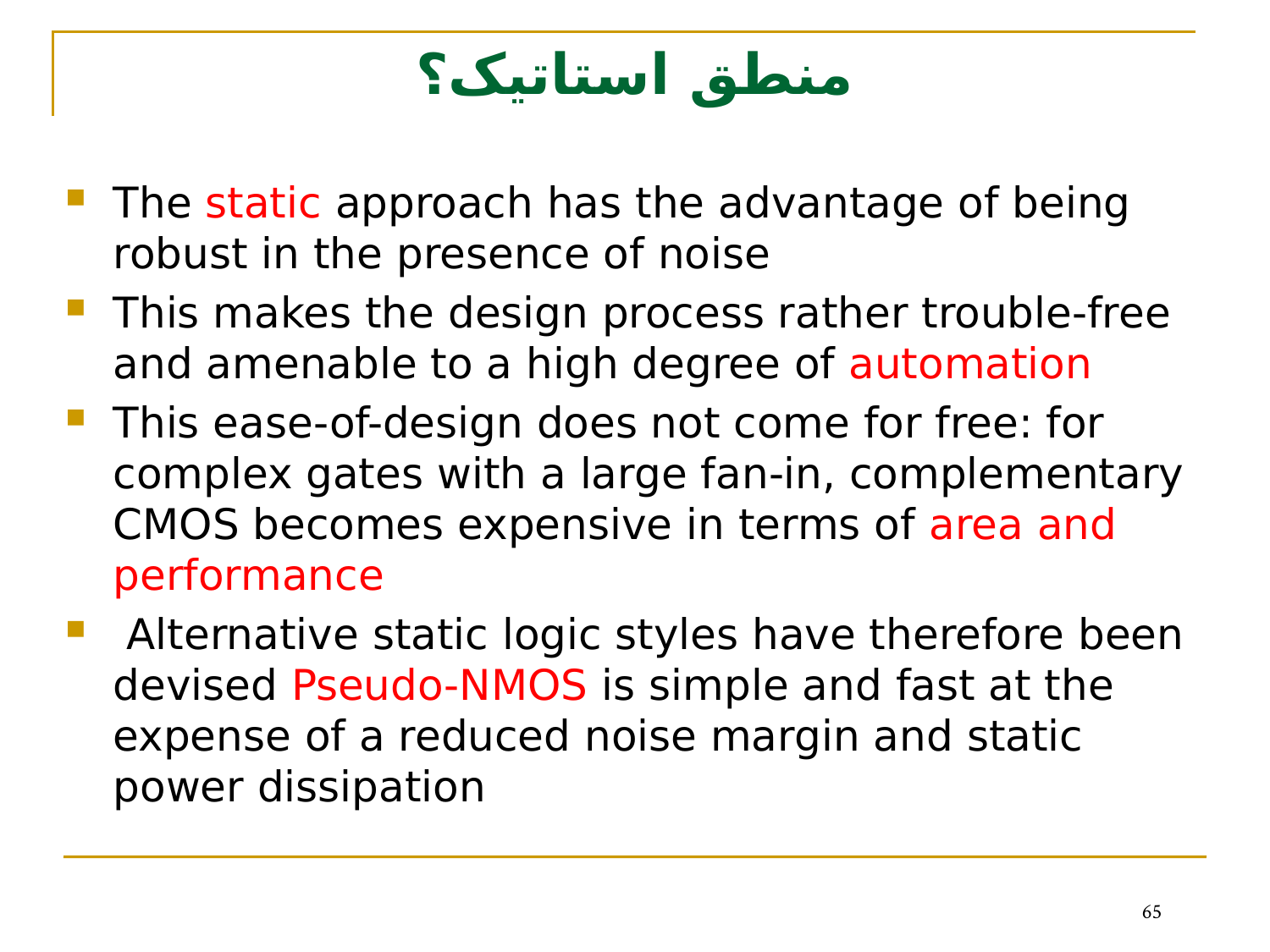

# منطق استاتیک؟
The static approach has the advantage of being robust in the presence of noise
This makes the design process rather trouble-free and amenable to a high degree of automation
This ease-of-design does not come for free: for complex gates with a large fan-in, complementary CMOS becomes expensive in terms of area and performance
 Alternative static logic styles have therefore been devised Pseudo-NMOS is simple and fast at the expense of a reduced noise margin and static power dissipation
65